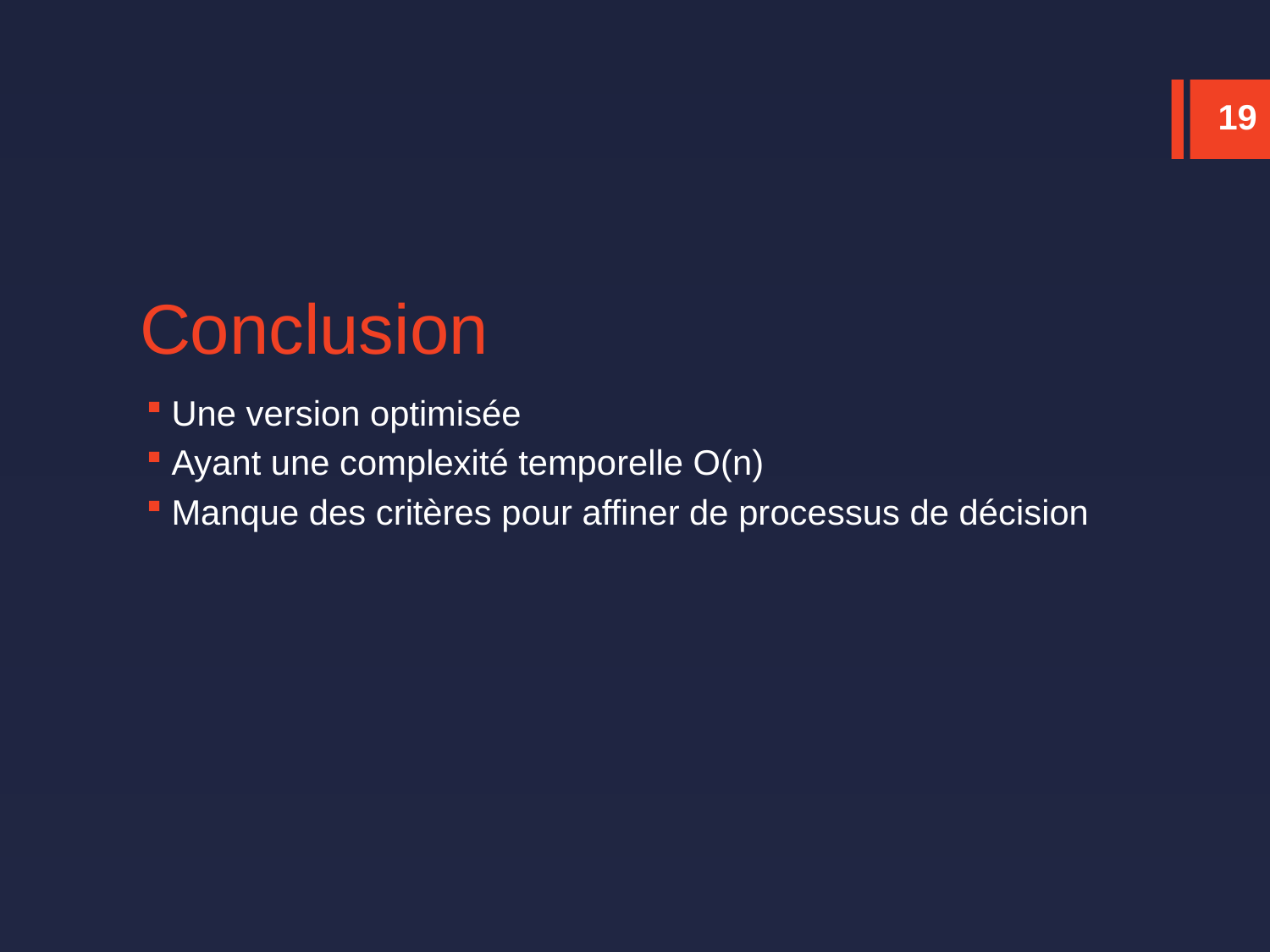

19
# Conclusion
Une version optimisée
Ayant une complexité temporelle O(n)
Manque des critères pour affiner de processus de décision